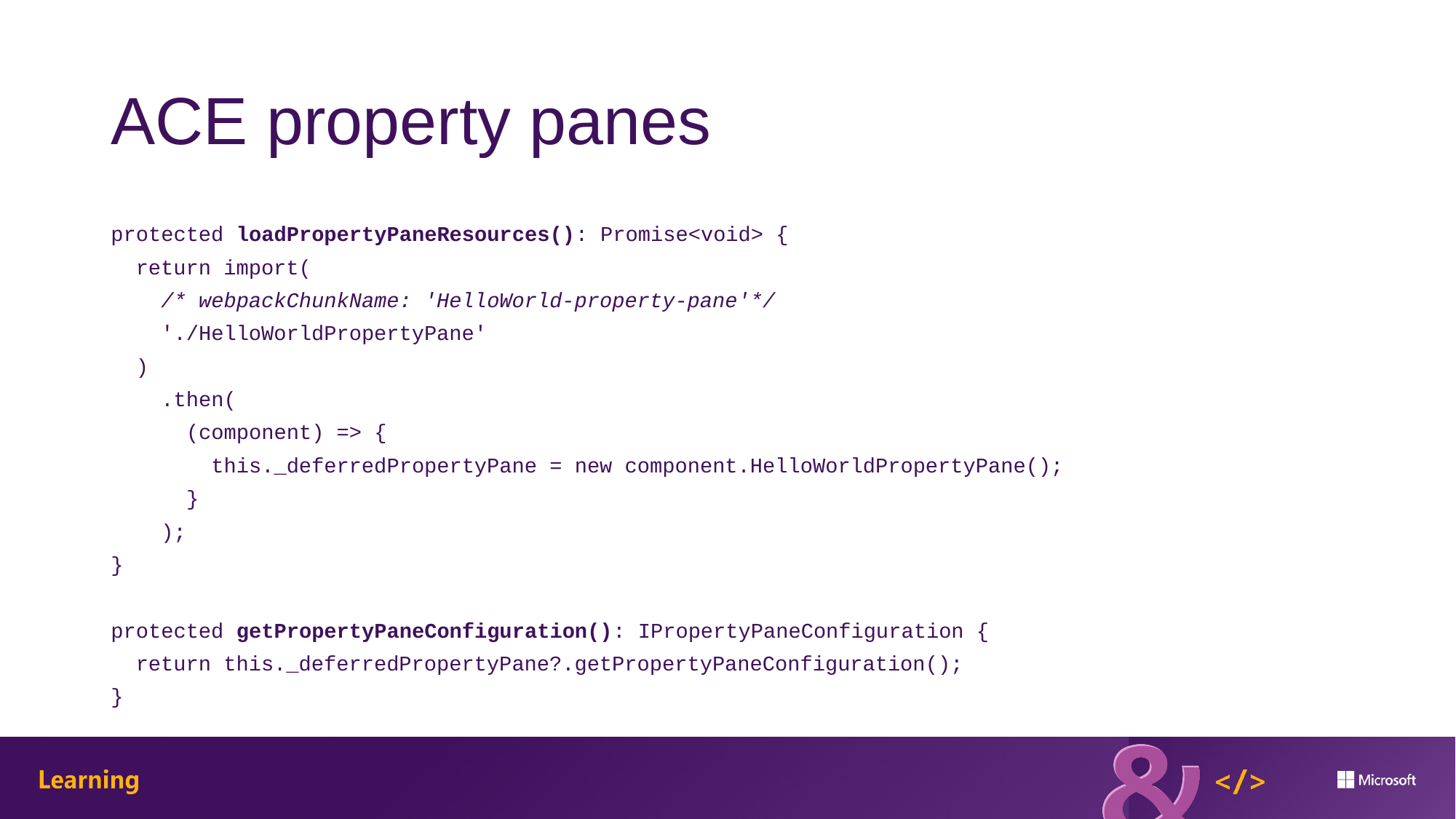

# ACE property panes
protected loadPropertyPaneResources(): Promise<void> {
  return import(
    /* webpackChunkName: 'HelloWorld-property-pane'*/
    './HelloWorldPropertyPane'
  )
    .then(
      (component) => {
        this._deferredPropertyPane = new component.HelloWorldPropertyPane();
      }
    );
}

protected getPropertyPaneConfiguration(): IPropertyPaneConfiguration {
  return this._deferredPropertyPane?.getPropertyPaneConfiguration();
}